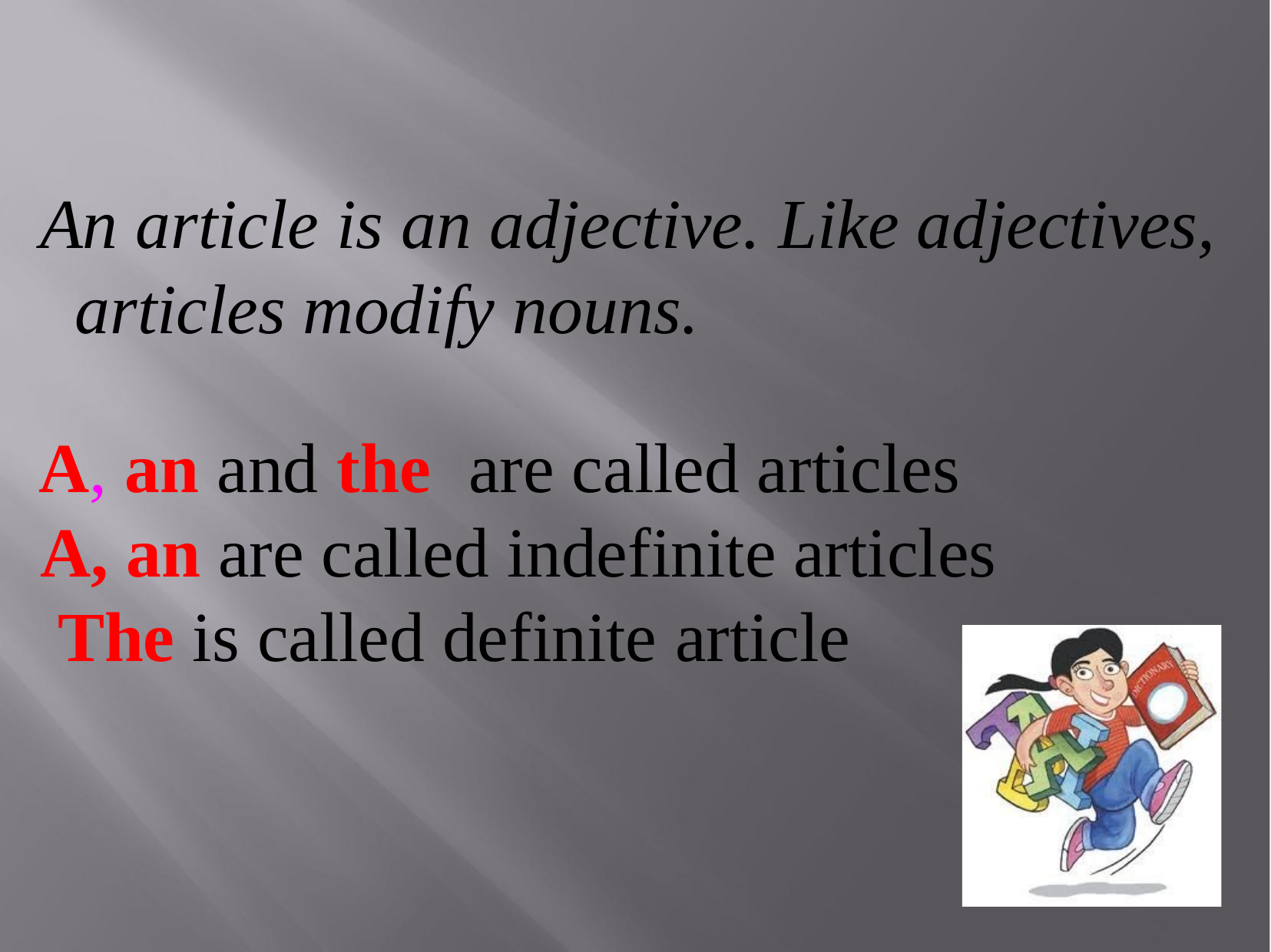

An article is an adjective. Like adjectives,  articles modify nouns.

A, an and the	are called articles  A, an are called indefinite articles  The is called definite article